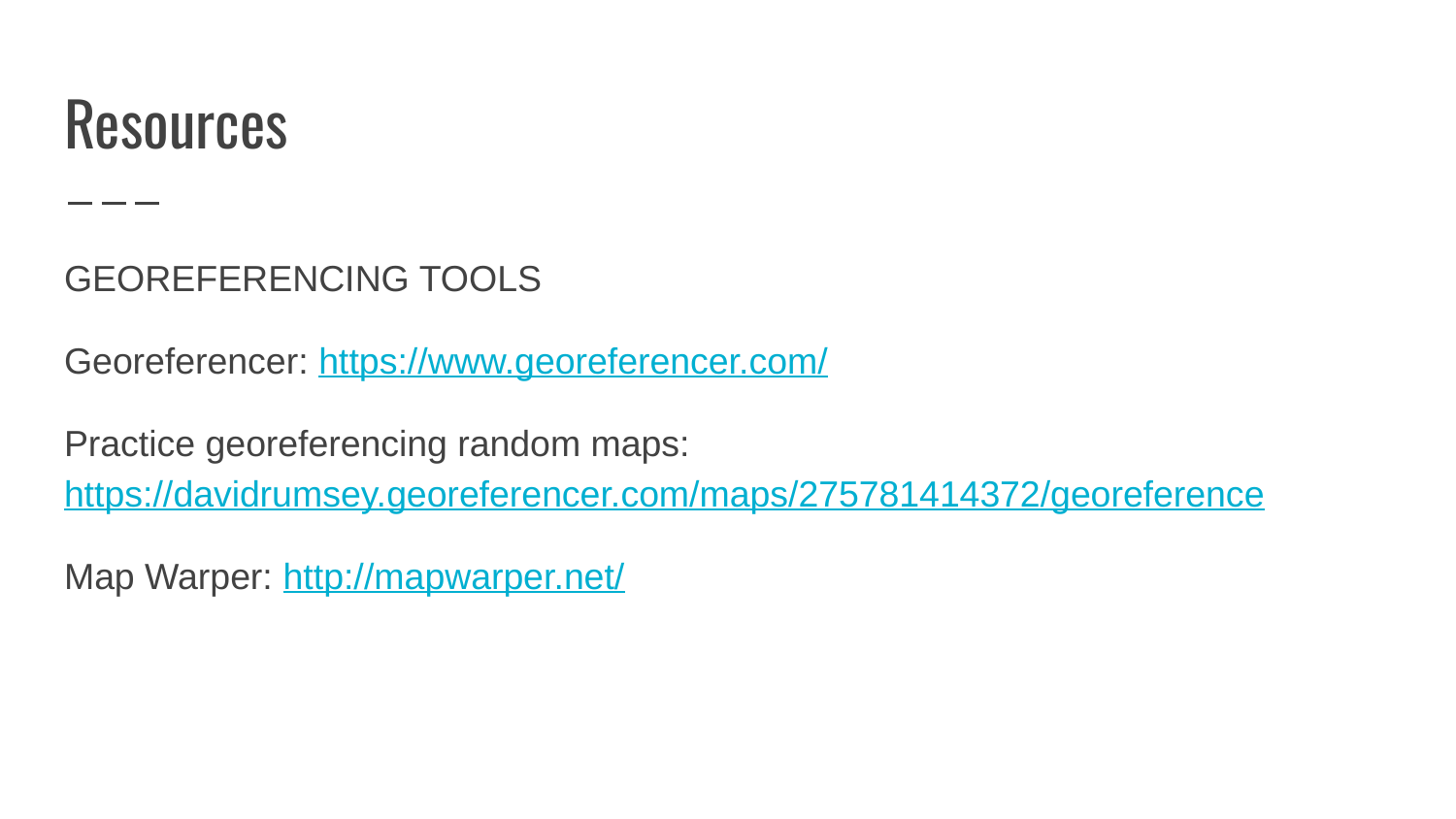

# Resources
GEOREFERENCING TOOLS
Georeferencer: https://www.georeferencer.com/
Practice georeferencing random maps: https://davidrumsey.georeferencer.com/maps/275781414372/georeference
Map Warper: http://mapwarper.net/